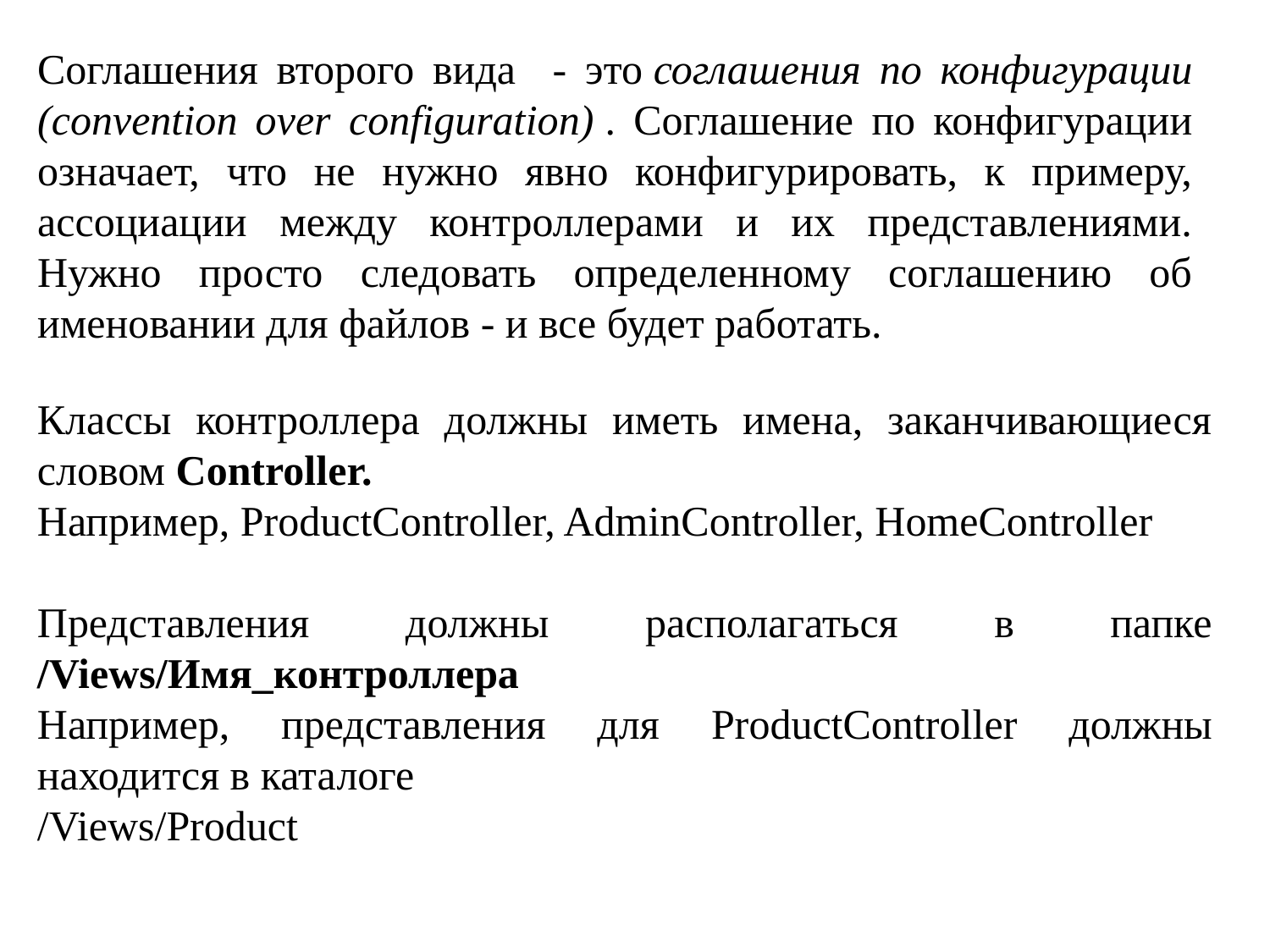

Соглашения второго вида  - это соглашения по конфигурации (convention over configuration) . Соглашение по конфигурации означает, что не нужно явно конфигурировать, к примеру, ассоциации между контроллерами и их представлениями. Нужно просто следовать определенному соглашению об именовании для файлов - и все будет работать.
Классы контроллера должны иметь имена, заканчивающиеся словом Controller.
Например, ProductController, AdminController, HomeController

Представления должны располагаться в папке /Views/Имя_контроллера
Например, представления для ProductController должны находится в каталоге
/Views/Product